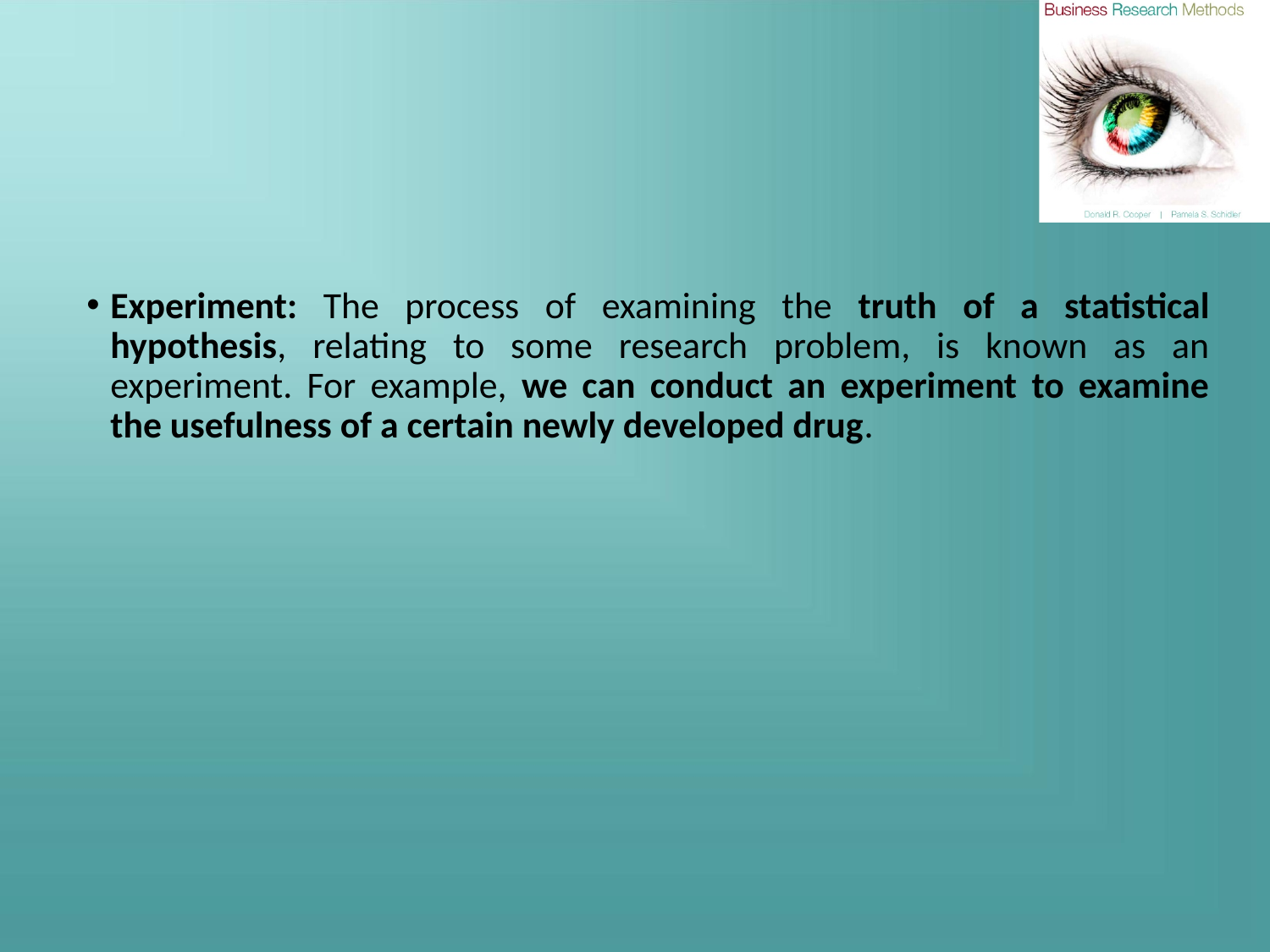

Experiment: The process of examining the truth of a statistical hypothesis, relating to some research problem, is known as an experiment. For example, we can conduct an experiment to examine the usefulness of a certain newly developed drug.